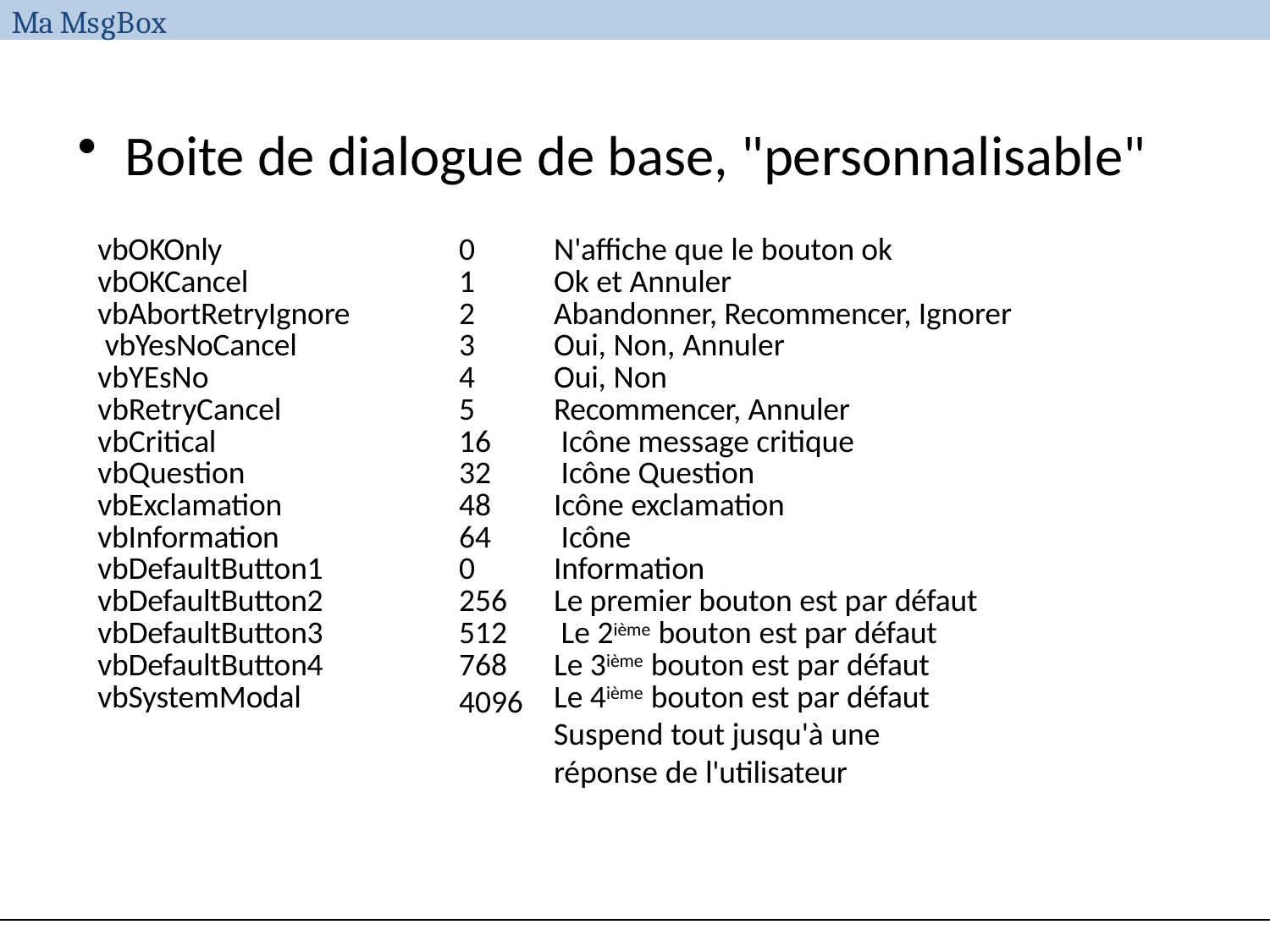

Ma MsgBox
Boite de dialogue de base, "personnalisable"
| vbOKOnly vbOKCancel vbAbortRetryIgnore vbYesNoCancel vbYEsNo vbRetryCancel vbCritical vbQuestion vbExclamation vbInformation vbDefaultButton1 vbDefaultButton2 vbDefaultButton3 vbDefaultButton4 vbSystemModal | 0 1 2 3 4 5 16 32 48 64 0 256 512 768 4096 | N'affiche que le bouton ok Ok et Annuler Abandonner, Recommencer, Ignorer Oui, Non, Annuler Oui, Non Recommencer, Annuler Icône message critique Icône Question Icône exclamation Icône Information Le premier bouton est par défaut Le 2ième bouton est par défaut Le 3ième bouton est par défaut Le 4ième bouton est par défaut Suspend tout jusqu'à une réponse de l'utilisateur |
| --- | --- | --- |